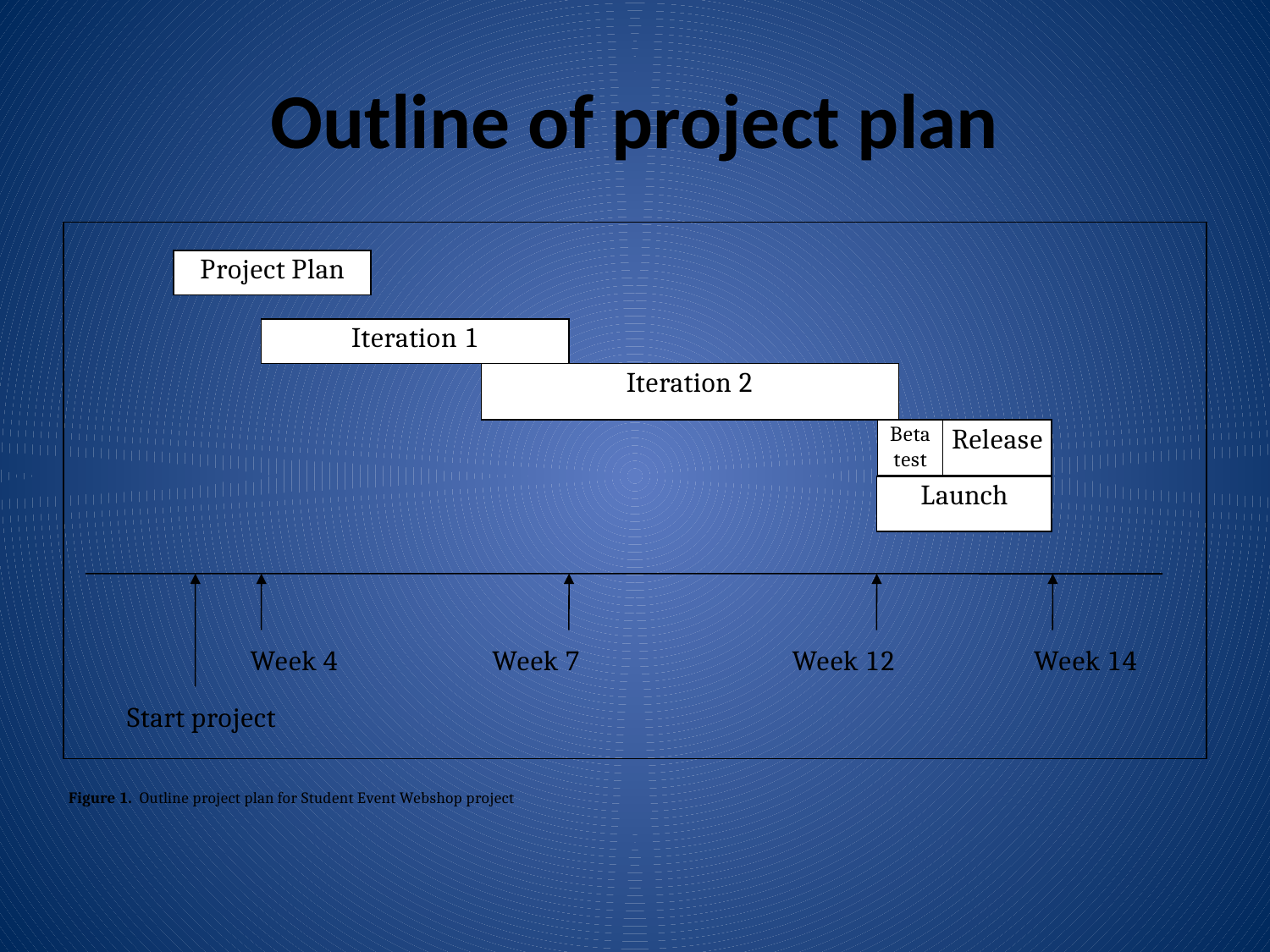

# Outline of project plan

Project Plan
Iteration 1
Iteration 2
Beta test
Release
Launch

Week 4
Week 7
Week 12
Week 14
Start project
Figure 1.  Outline project plan for Student Event Webshop project